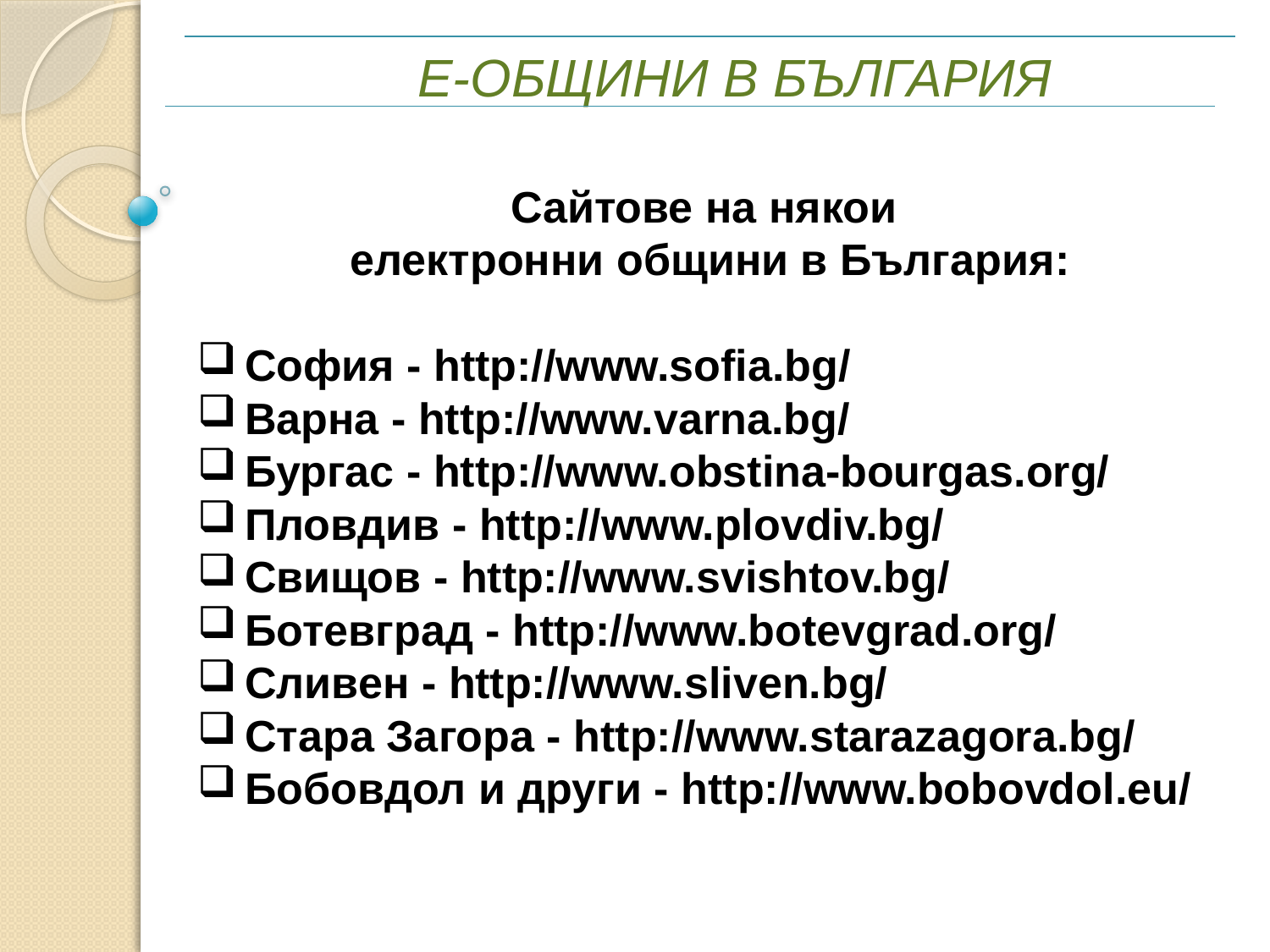

# Е-ОБЩИНИ В БЪЛГАРИЯ
Сайтове на някои
електронни общини в България:

София - http://www.sofia.bg/
Варна - http://www.varna.bg/
Бургас - http://www.obstina-bourgas.org/
Пловдив - http://www.plovdiv.bg/
Свищов - http://www.svishtov.bg/
Ботевград - http://www.botevgrad.org/
Сливен - http://www.sliven.bg/
Стара Загора - http://www.starazagora.bg/
Бобовдол и други - http://www.bobovdol.eu/